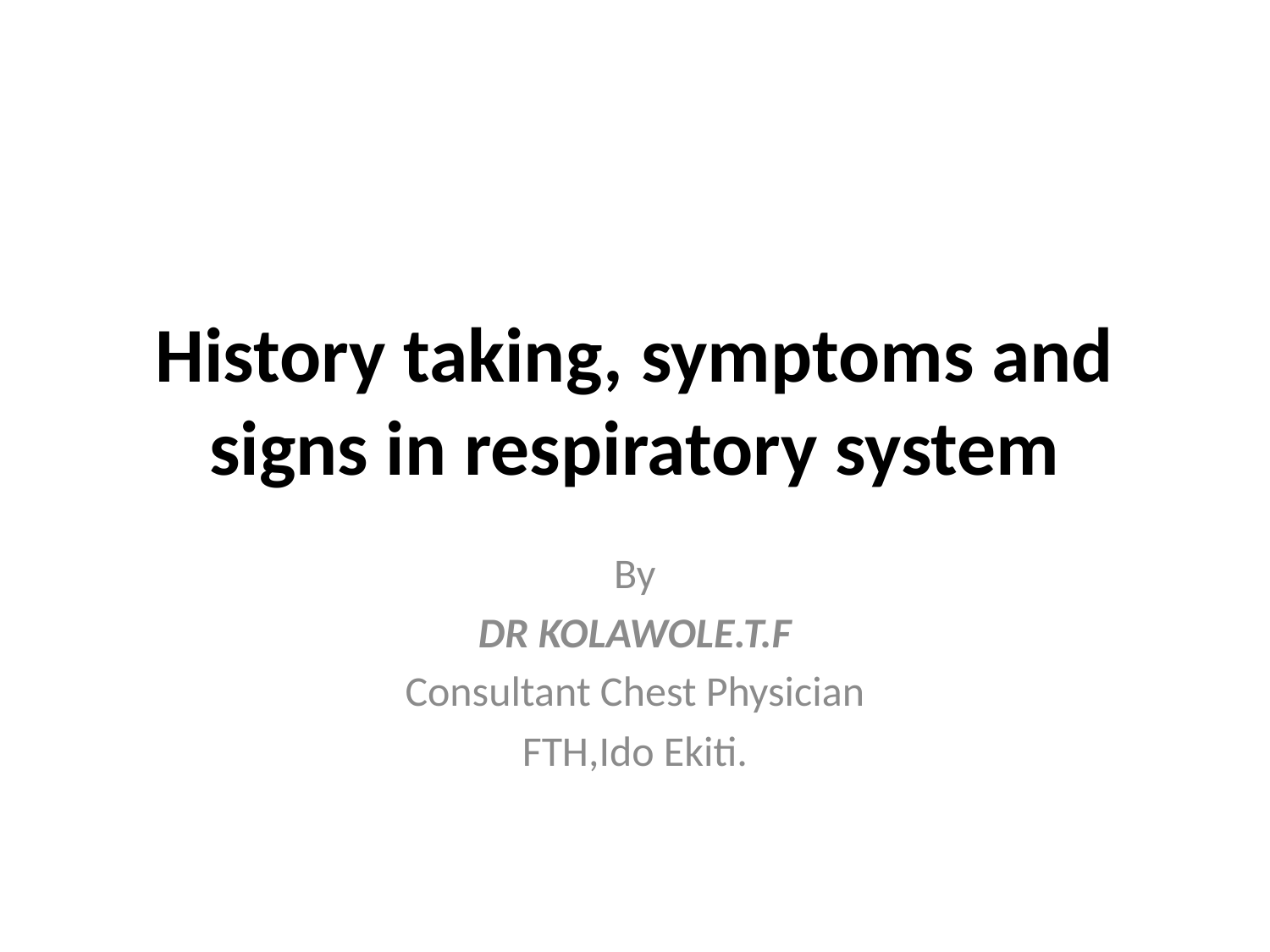

# History taking, symptoms and signs in respiratory system
By
DR KOLAWOLE.T.F
Consultant Chest Physician
FTH,Ido Ekiti.